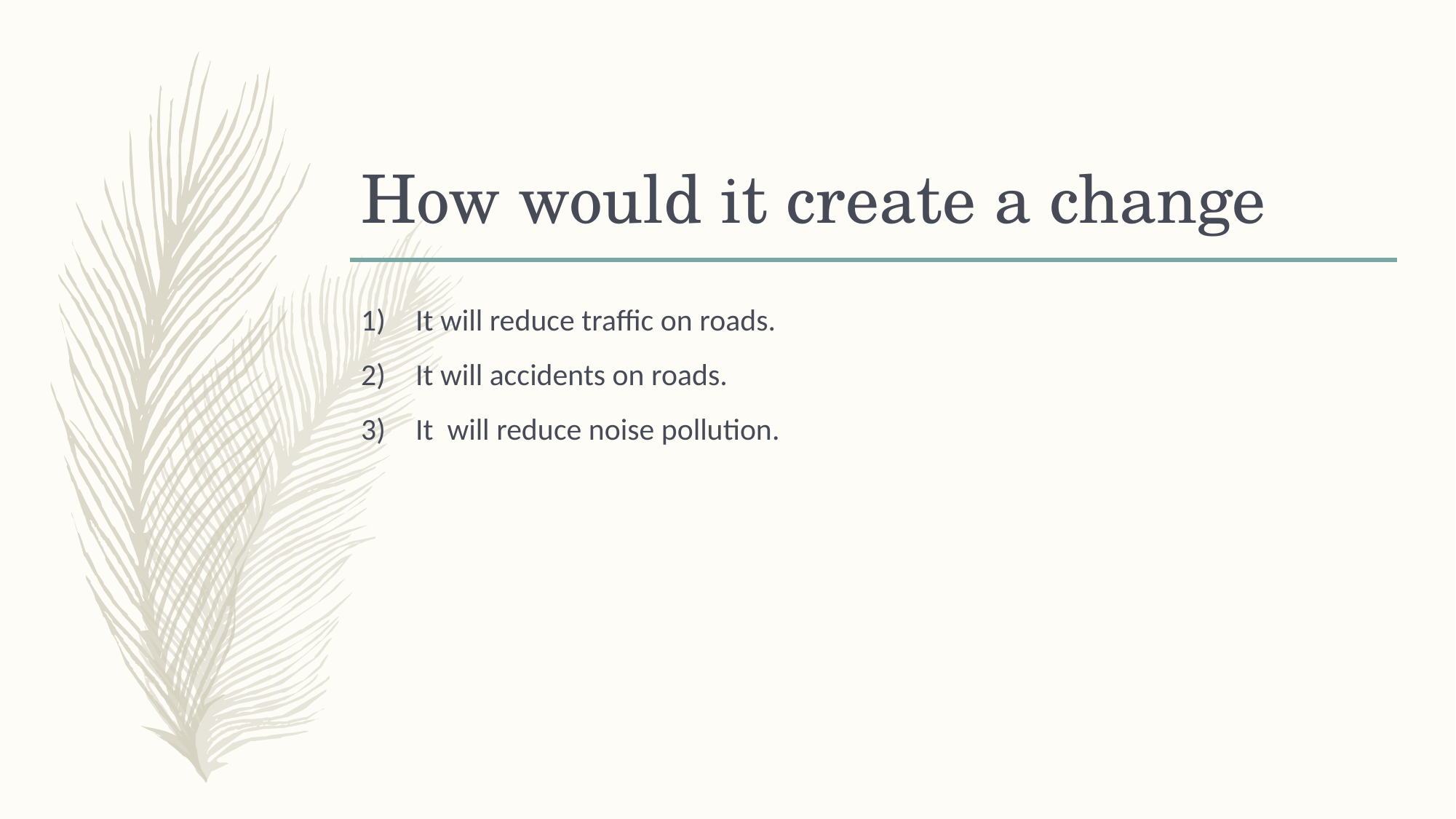

# How would it create a change
It will reduce traffic on roads.
It will accidents on roads.
It  will reduce noise pollution.